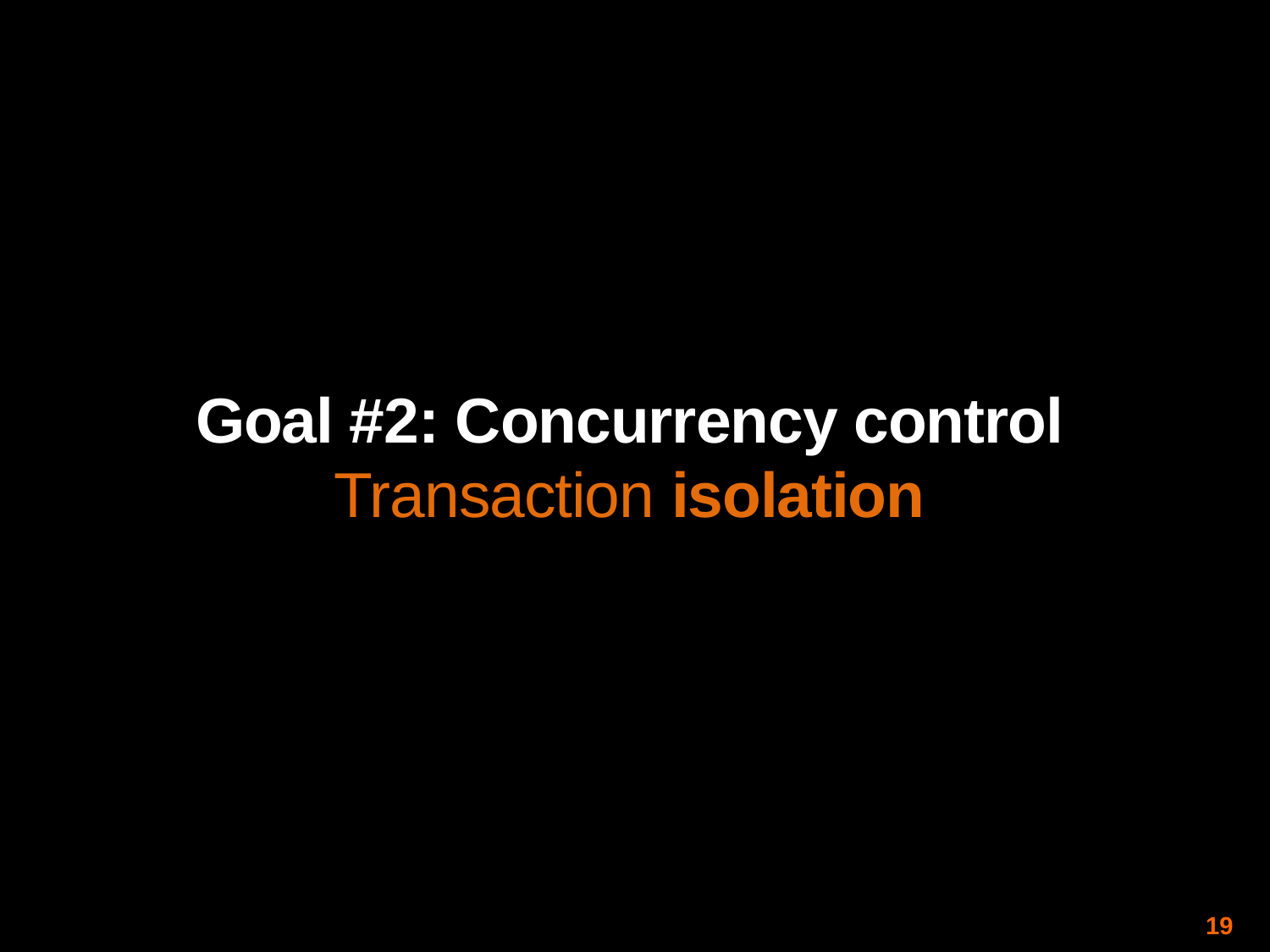

Goal #2: Concurrency control
Transaction isolation
19